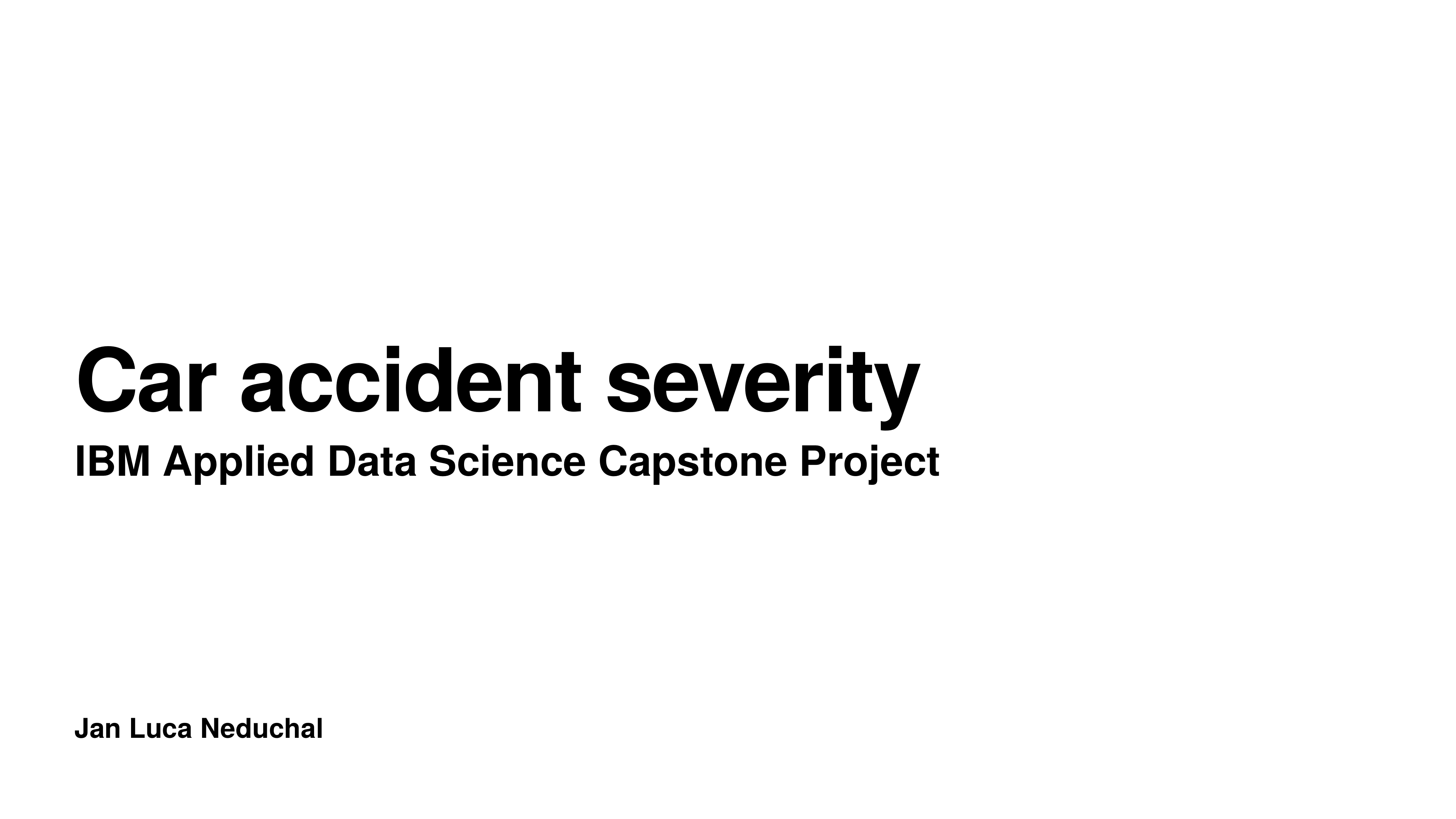

# Car accident severity
IBM Applied Data Science Capstone Project
Jan Luca Neduchal